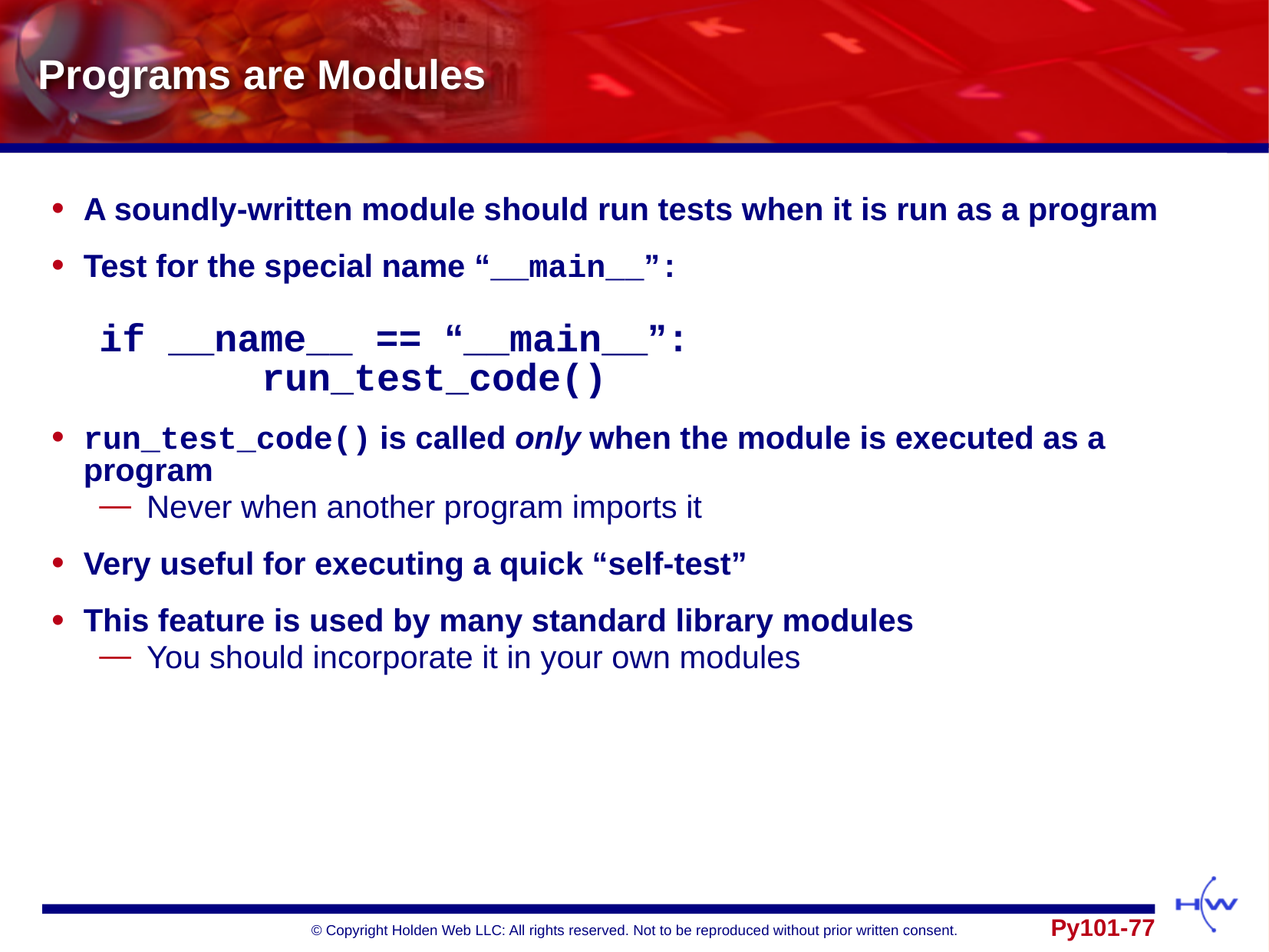

# Programs are Modules
A soundly-written module should run tests when it is run as a program
Test for the special name “__main__”:
if __name__ == “__main__”:
	run_test_code()
run_test_code() is called only when the module is executed as a program
Never when another program imports it
Very useful for executing a quick “self-test”
This feature is used by many standard library modules
You should incorporate it in your own modules